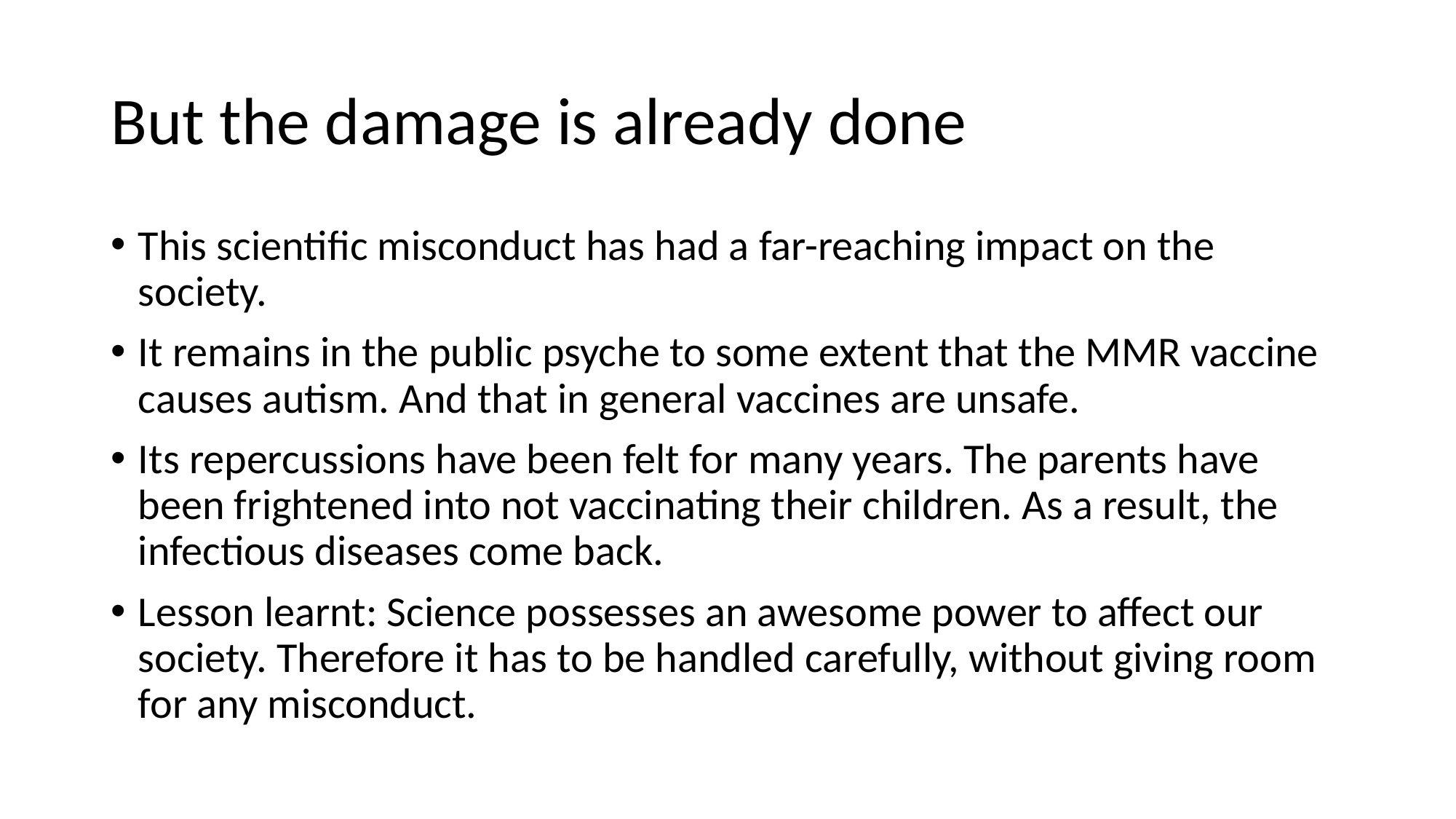

# But the damage is already done
This scientific misconduct has had a far-reaching impact on the society.
It remains in the public psyche to some extent that the MMR vaccine causes autism. And that in general vaccines are unsafe.
Its repercussions have been felt for many years. The parents have been frightened into not vaccinating their children. As a result, the infectious diseases come back.
Lesson learnt: Science possesses an awesome power to affect our society. Therefore it has to be handled carefully, without giving room for any misconduct.